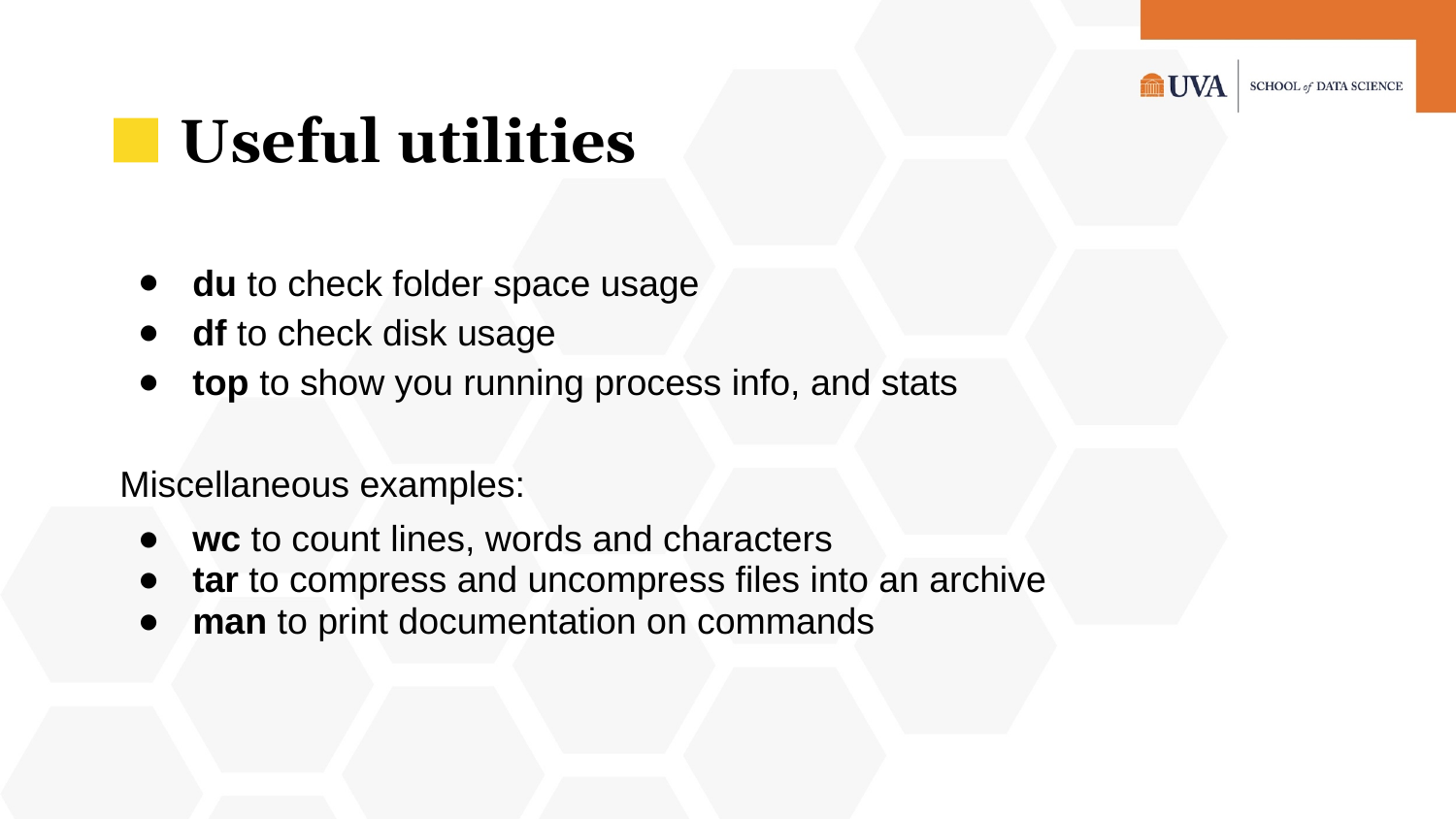

# Useful utilities

du to check folder space usage
df to check disk usage
top to show you running process info, and stats

Miscellaneous examples:
wc to count lines, words and characters
tar to compress and uncompress files into an archive
man to print documentation on commands